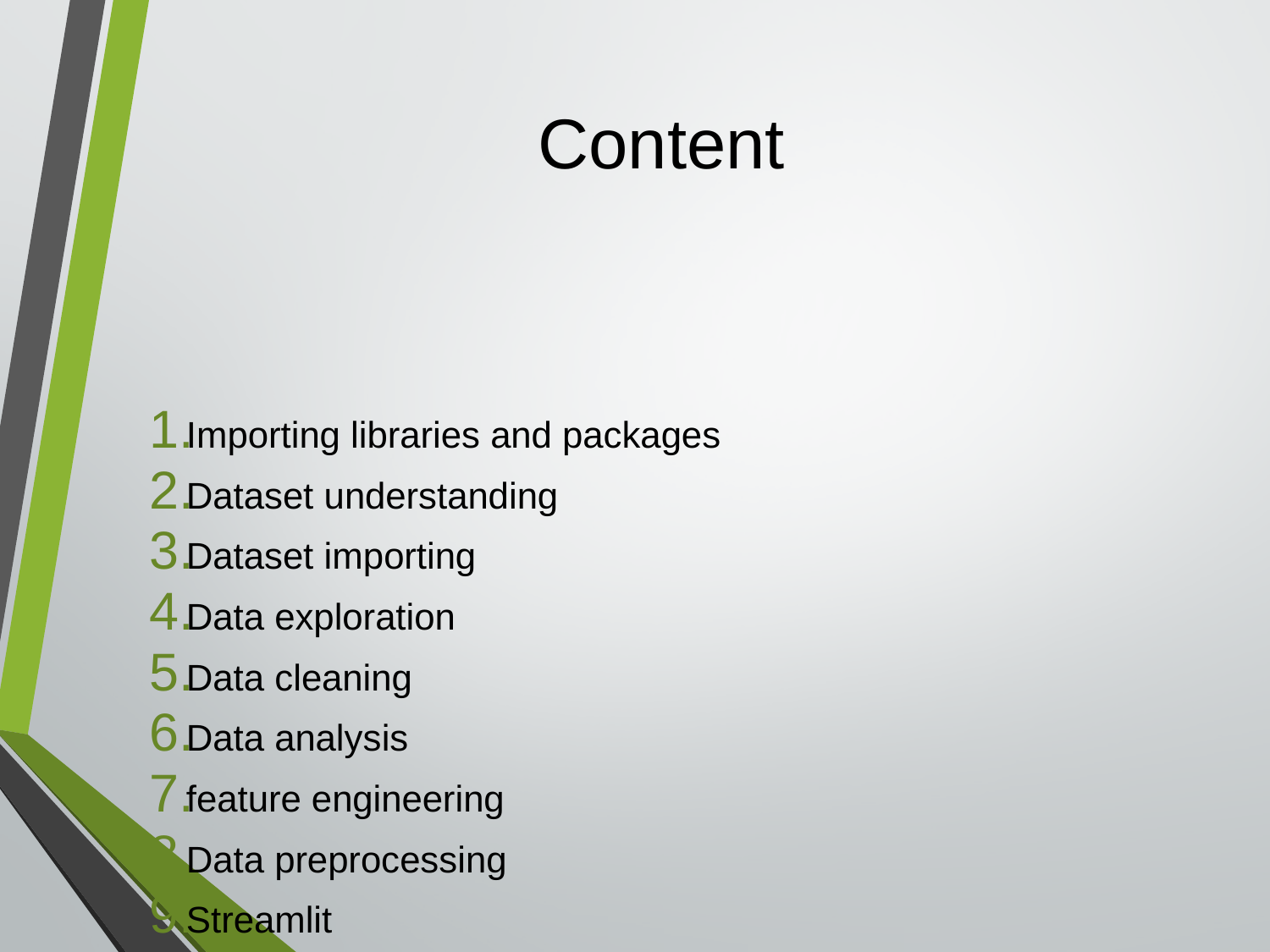

# Content

Importing libraries and packages
Dataset understanding
Dataset importing
Data exploration
Data cleaning
Data analysis
feature engineering
Data preprocessing
Streamlit